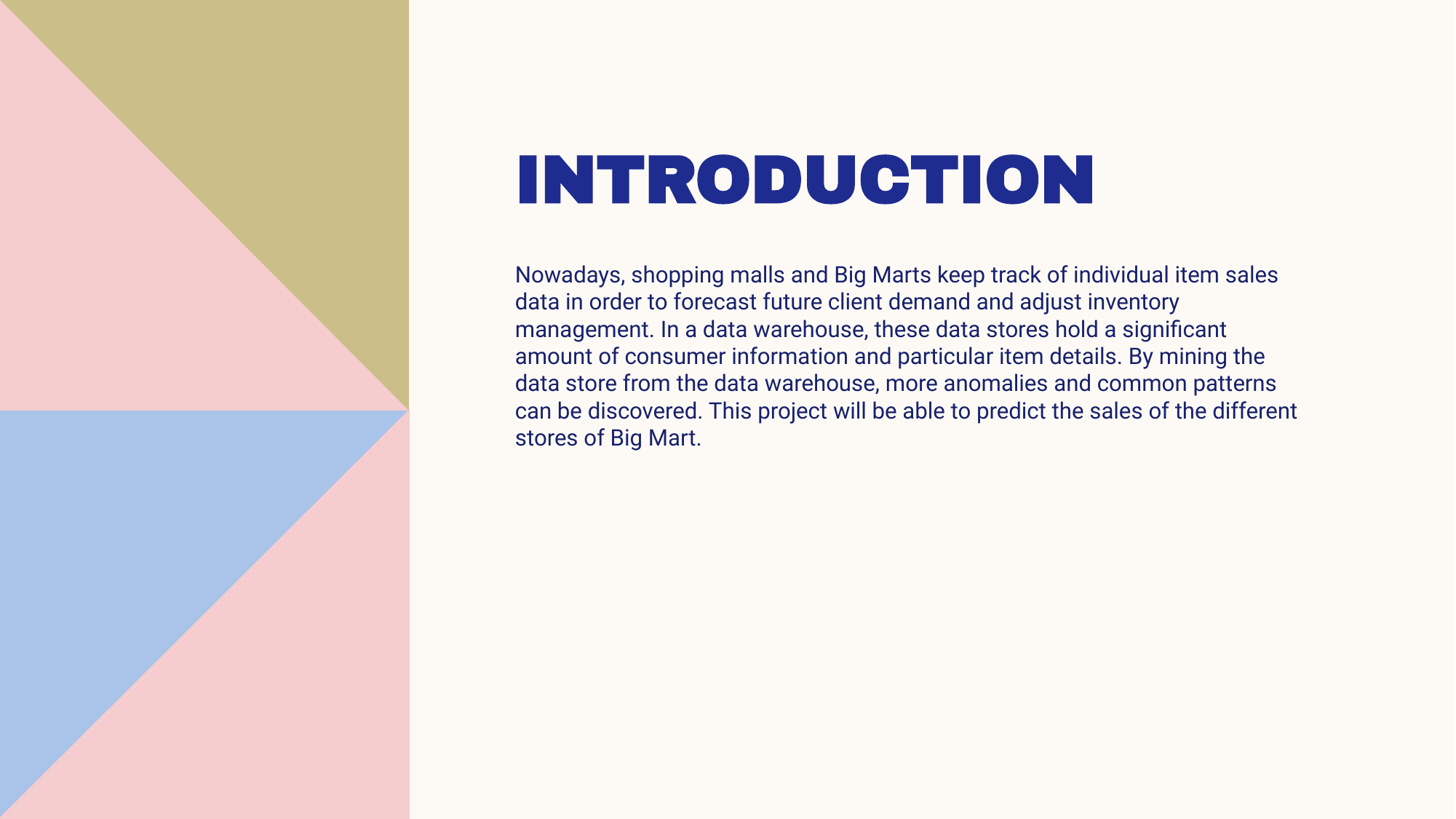

# Introduction
Nowadays, shopping malls and Big Marts keep track of individual item sales data in order to forecast future client demand and adjust inventory management. In a data warehouse, these data stores hold a significant amount of consumer information and particular item details. By mining the data store from the data warehouse, more anomalies and common patterns can be discovered. This project will be able to predict the sales of the different stores of Big Mart.